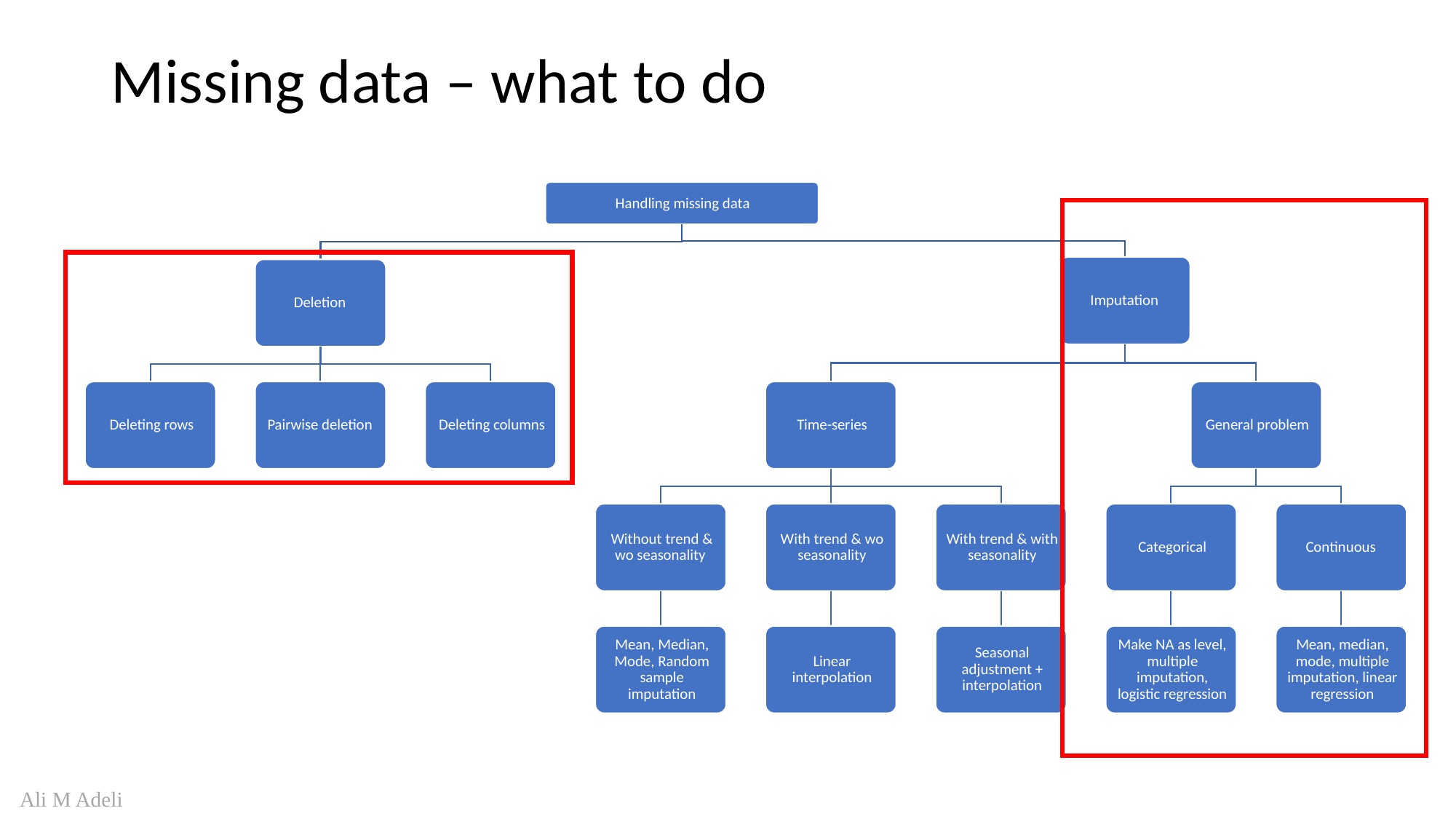

# Missing data – what to do
Handling missing data
Deletion
Deleting rows
Pairwise deletion
Deleting columns
Imputation
Time-series
Without trend & wo seasonality
Mean, Median, Mode, Random sample imputation
With trend & wo seasonality
Linear interpolation
With trend & with seasonality
Seasonal adjustment + interpolation
General problem
Categorical
Make NA as level, multiple imputation, logistic regression
Continuous
Mean, median, mode, multiple imputation, linear regression